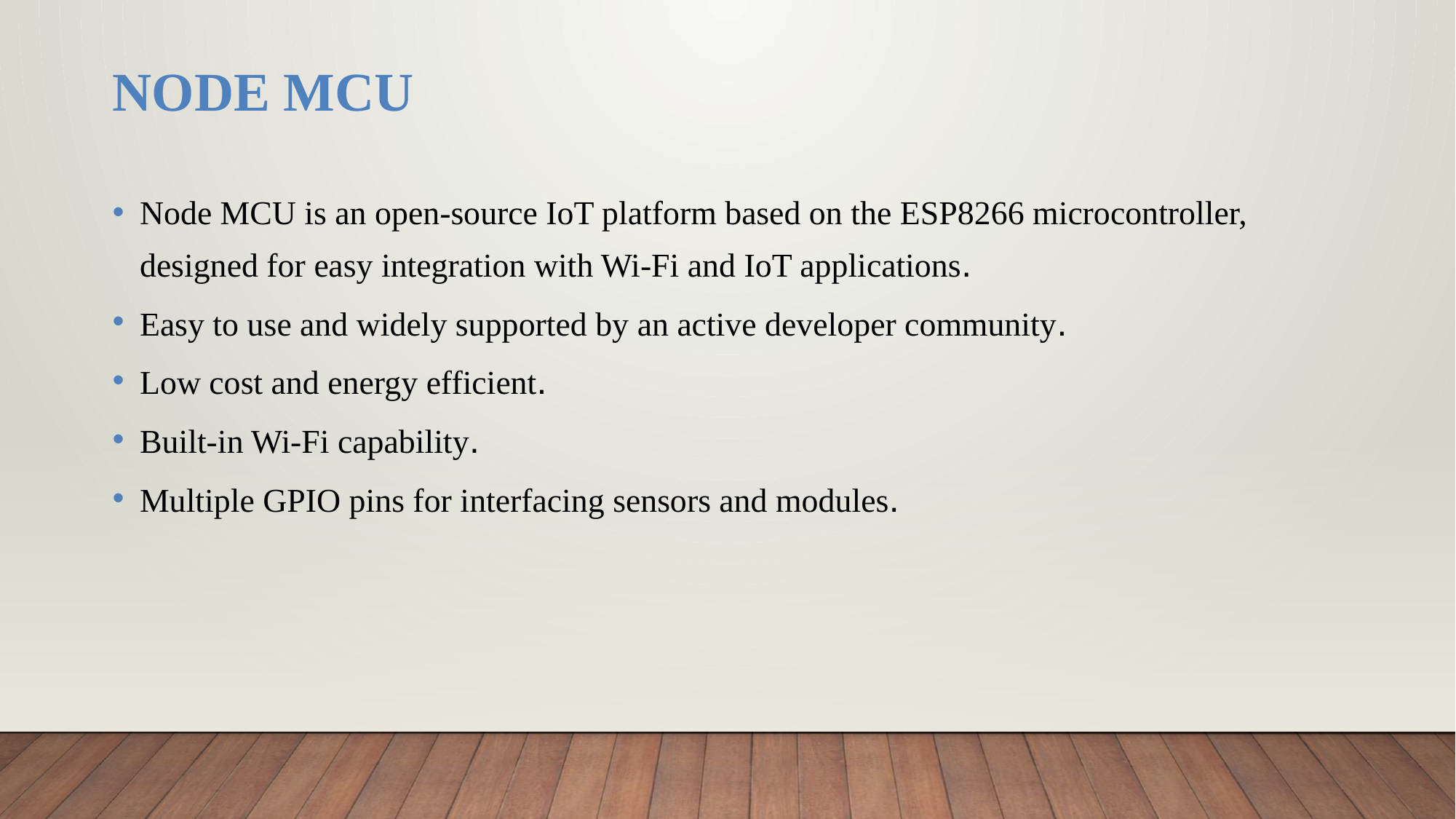

# Node MCU
Node MCU is an open-source IoT platform based on the ESP8266 microcontroller, designed for easy integration with Wi-Fi and IoT applications.
Easy to use and widely supported by an active developer community.
Low cost and energy efficient.
Built-in Wi-Fi capability.
Multiple GPIO pins for interfacing sensors and modules.